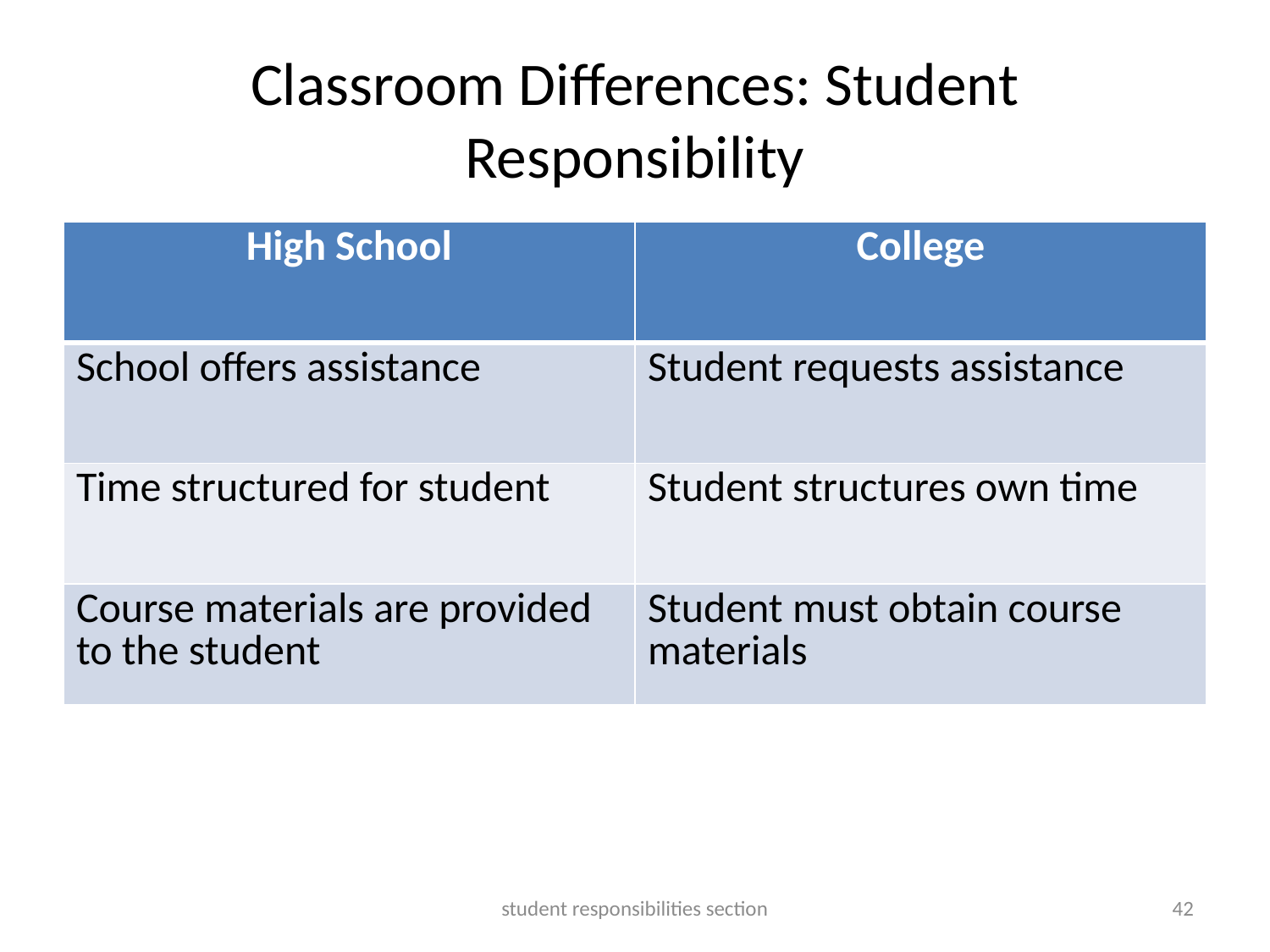

# Classroom Differences: Student Responsibility
| High School | College |
| --- | --- |
| School offers assistance | Student requests assistance |
| Time structured for student | Student structures own time |
| Course materials are provided to the student | Student must obtain course materials |
student responsibilities section
42